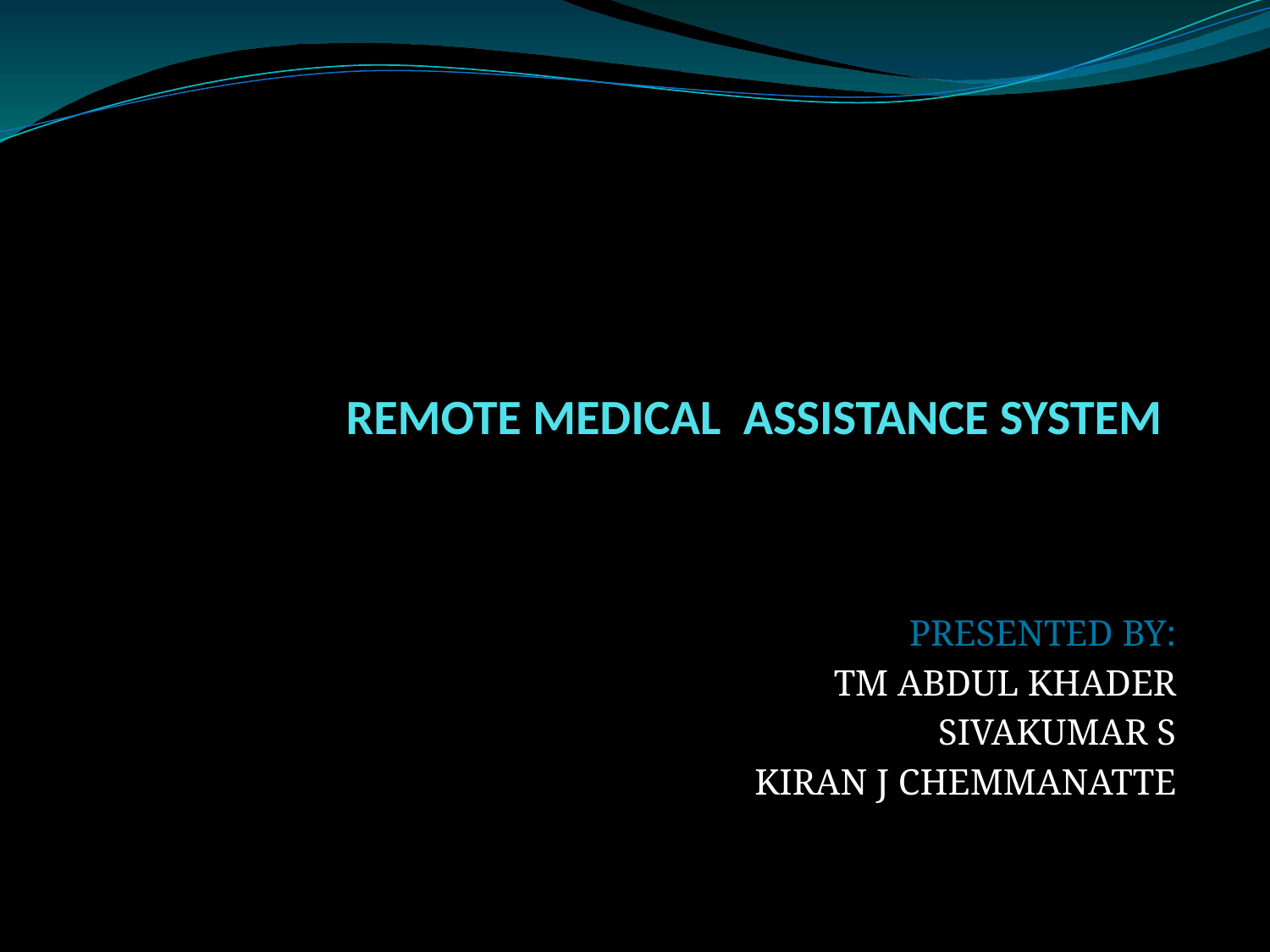

# REMOTE MEDICAL  ASSISTANCE SYSTEM

PRESENTED BY:
TM ABDUL KHADER
SIVAKUMAR S
KIRAN J CHEMMANATTE